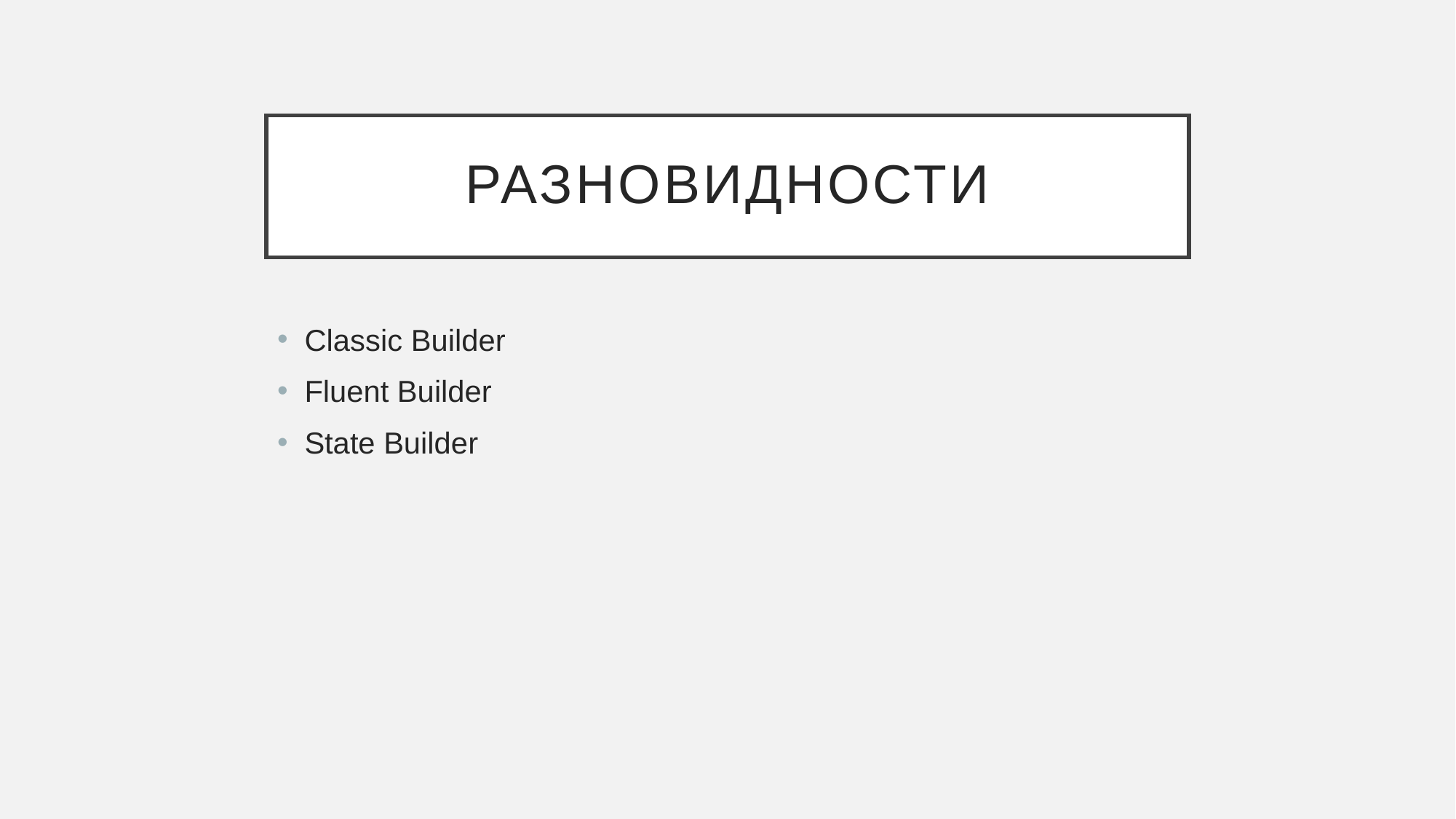

# Разновидности
Classic Builder
Fluent Builder
State Builder